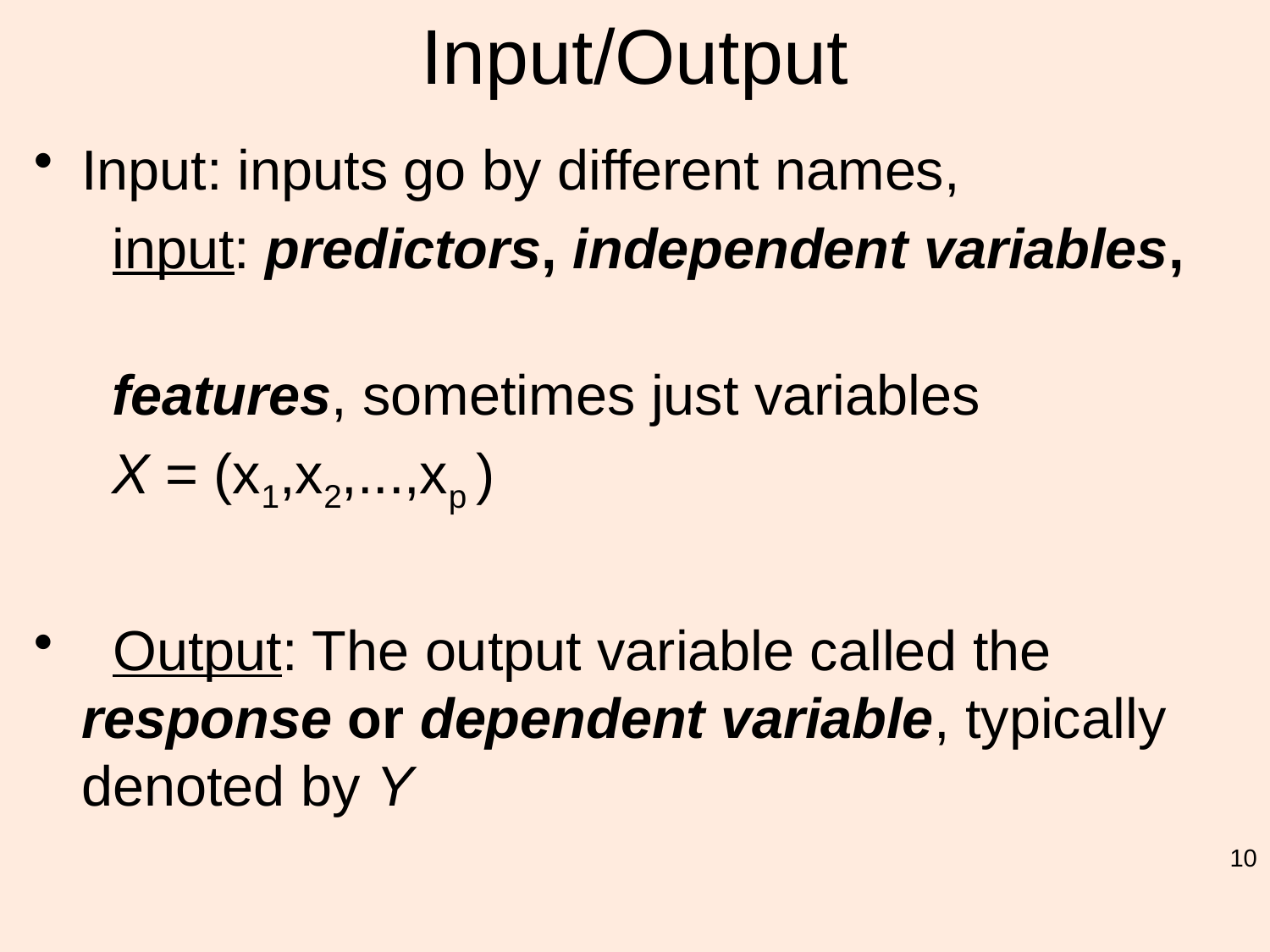

# Input/Output
Input: inputs go by different names,
     input: predictors, independent variables,
     features, sometimes just variables
     X = (x1,x2,...,xp )

  Output: The output variable called the response or dependent variable, typically denoted by Y
10